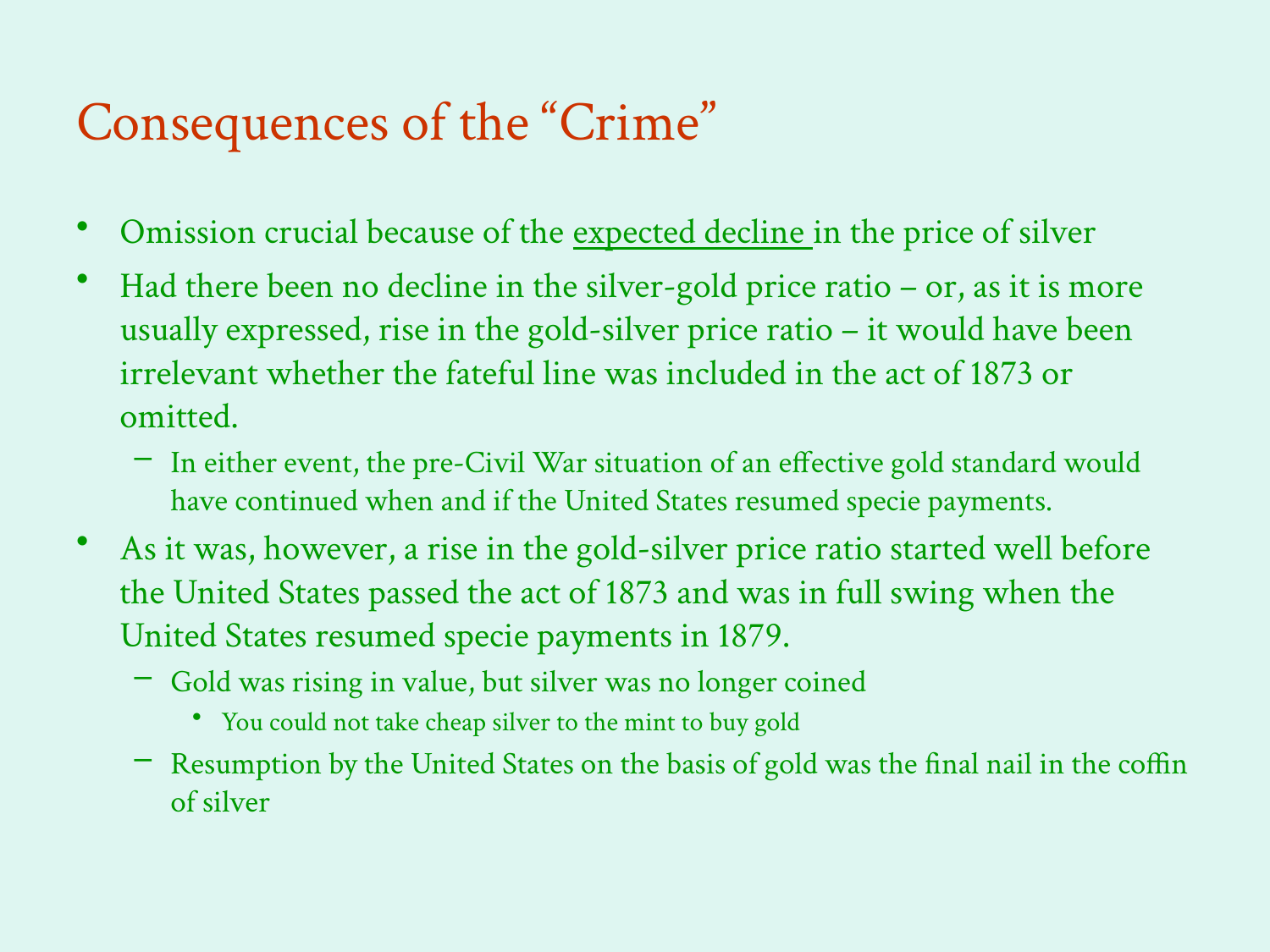

# Consequences of the “Crime”
Omission crucial because of the expected decline in the price of silver
Had there been no decline in the silver-gold price ratio – or, as it is more usually expressed, rise in the gold-silver price ratio – it would have been irrelevant whether the fateful line was included in the act of 1873 or omitted.
In either event, the pre-Civil War situation of an effective gold standard would have continued when and if the United States resumed specie payments.
As it was, however, a rise in the gold-silver price ratio started well before the United States passed the act of 1873 and was in full swing when the United States resumed specie payments in 1879.
Gold was rising in value, but silver was no longer coined
You could not take cheap silver to the mint to buy gold
Resumption by the United States on the basis of gold was the final nail in the coffin of silver